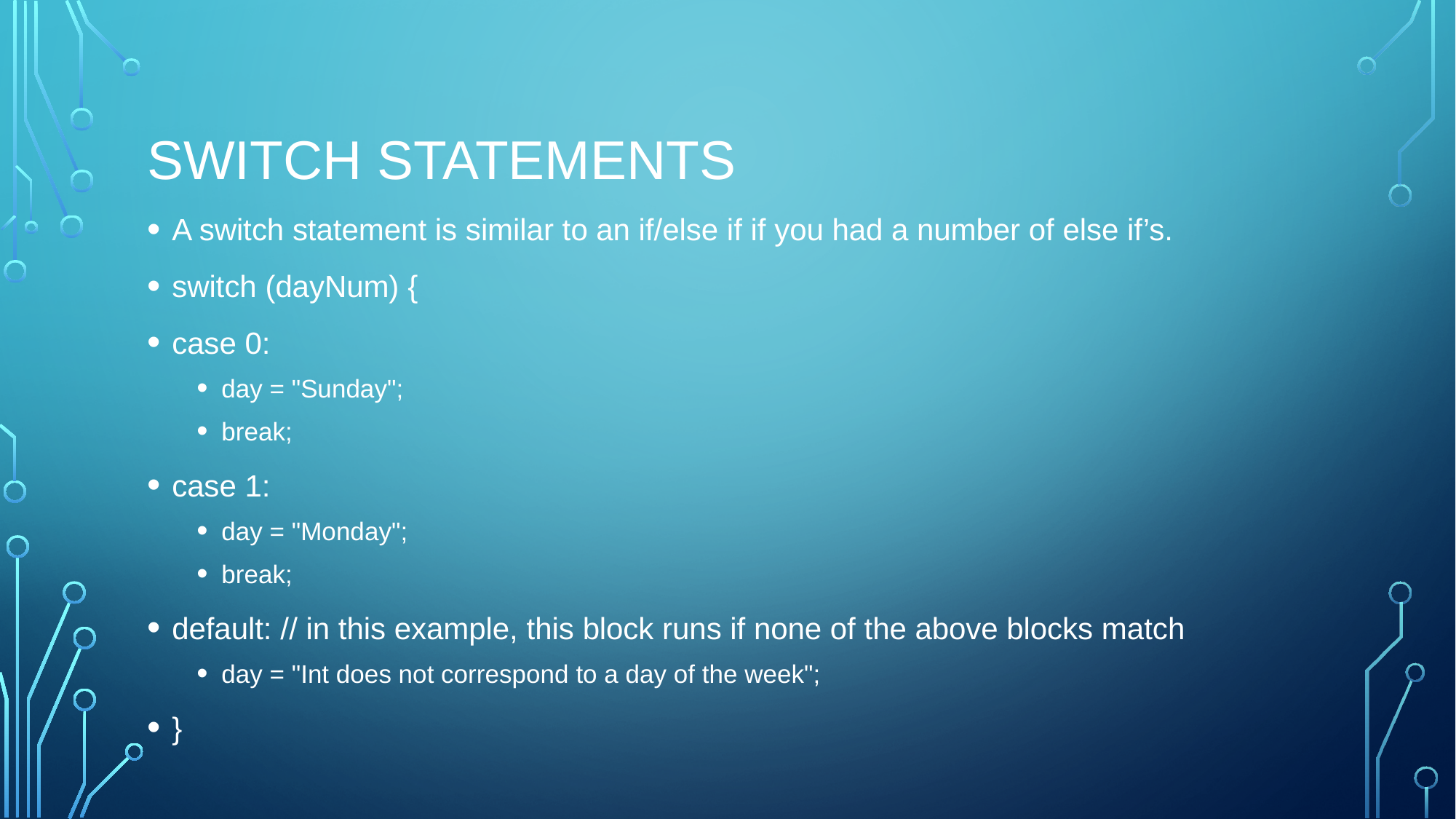

# Switch statements
A switch statement is similar to an if/else if if you had a number of else if’s.
switch (dayNum) {
case 0:
day = "Sunday";
break;
case 1:
day = "Monday";
break;
default: // in this example, this block runs if none of the above blocks match
day = "Int does not correspond to a day of the week";
}